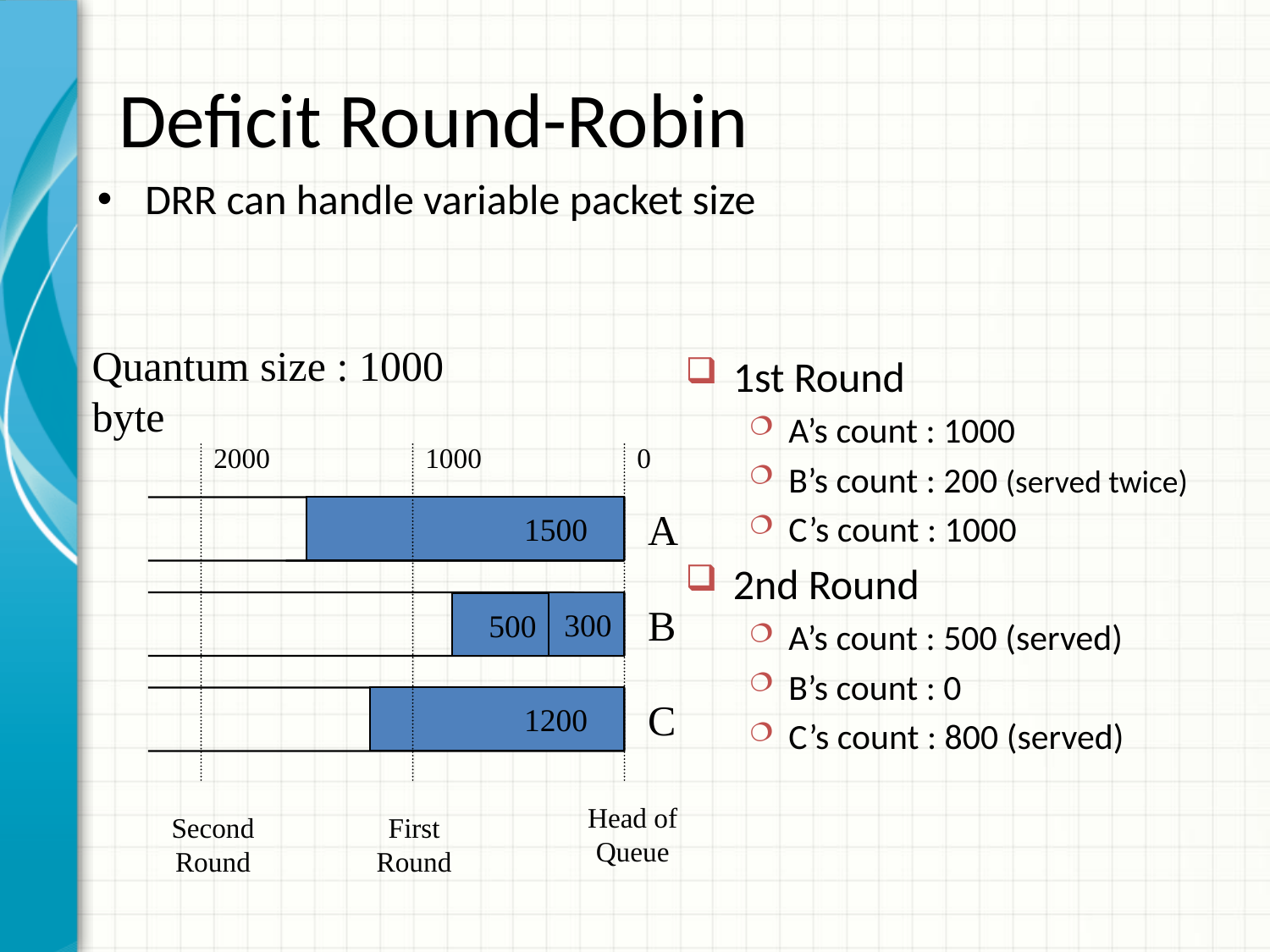

# Deficit Round-Robin
DRR can handle variable packet size
Quantum size : 1000 byte
1st Round
A’s count : 1000
B’s count : 200 (served twice)
C’s count : 1000
2nd Round
A’s count : 500 (served)
B’s count : 0
C’s count : 800 (served)
2000
1000
0

1500

A

300

B
500

1200

C

Head of
Queue
Second
Round
First
Round